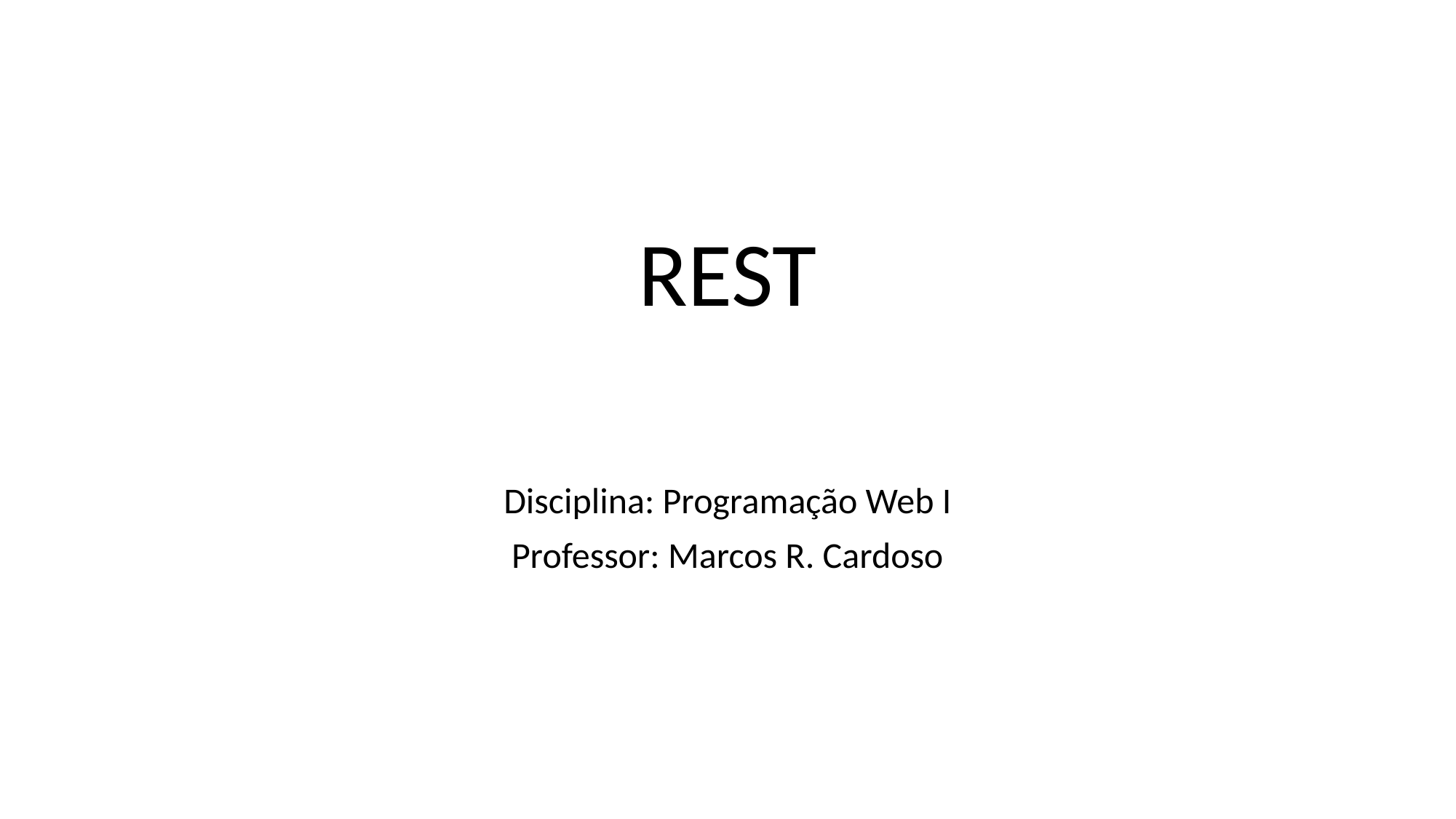

# REST
Disciplina: Programação Web I
Professor: Marcos R. Cardoso